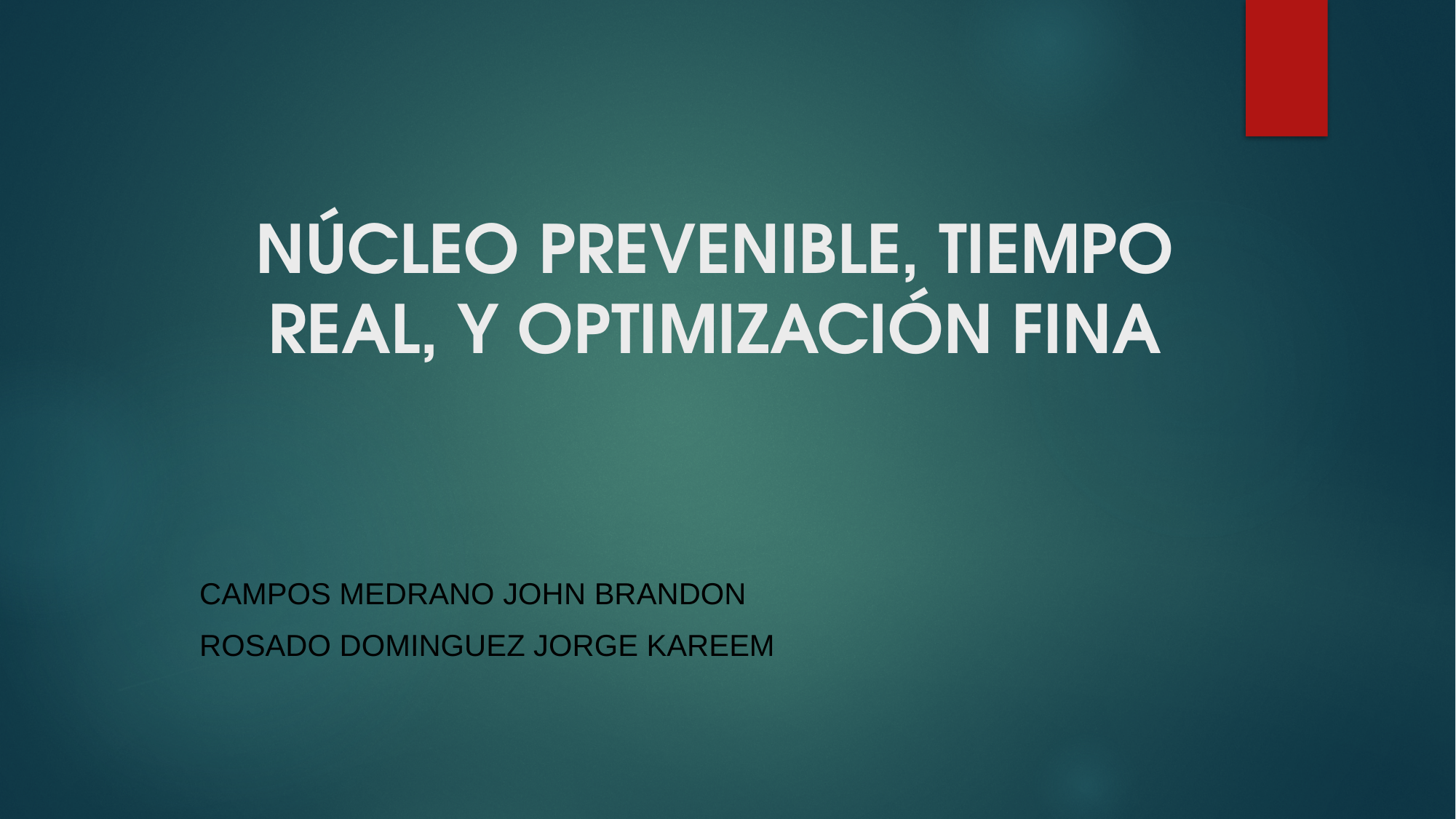

# NÚCLEO PREVENIBLE, TIEMPO REAL, Y OPTIMIZACIÓN FINA
CAMPOS MEDRANO JOHN BRANDON
Rosado Dominguez Jorge kareem